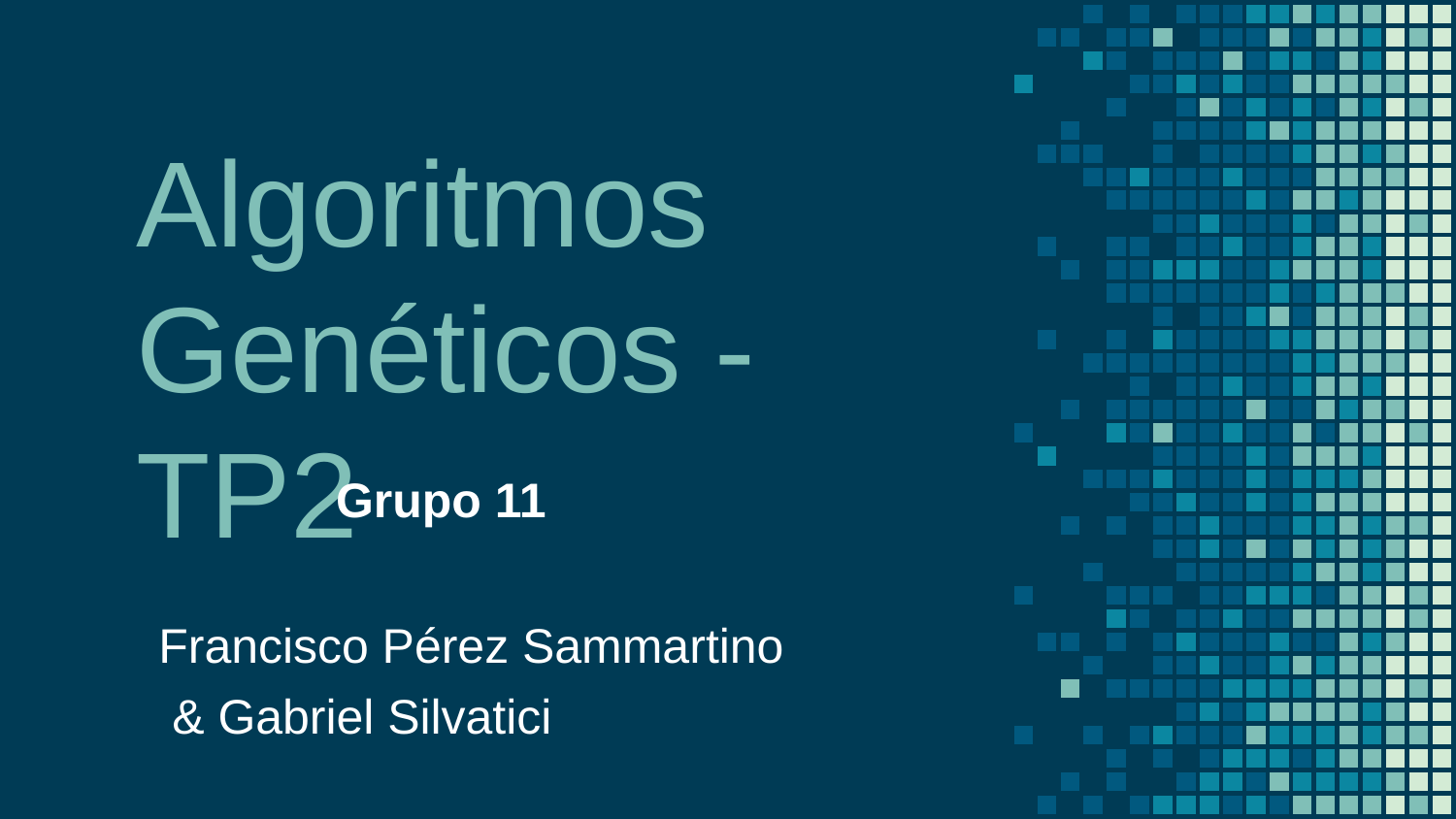

# Algoritmos Genéticos - TP2
Grupo 11
Francisco Pérez Sammartino
 & Gabriel Silvatici